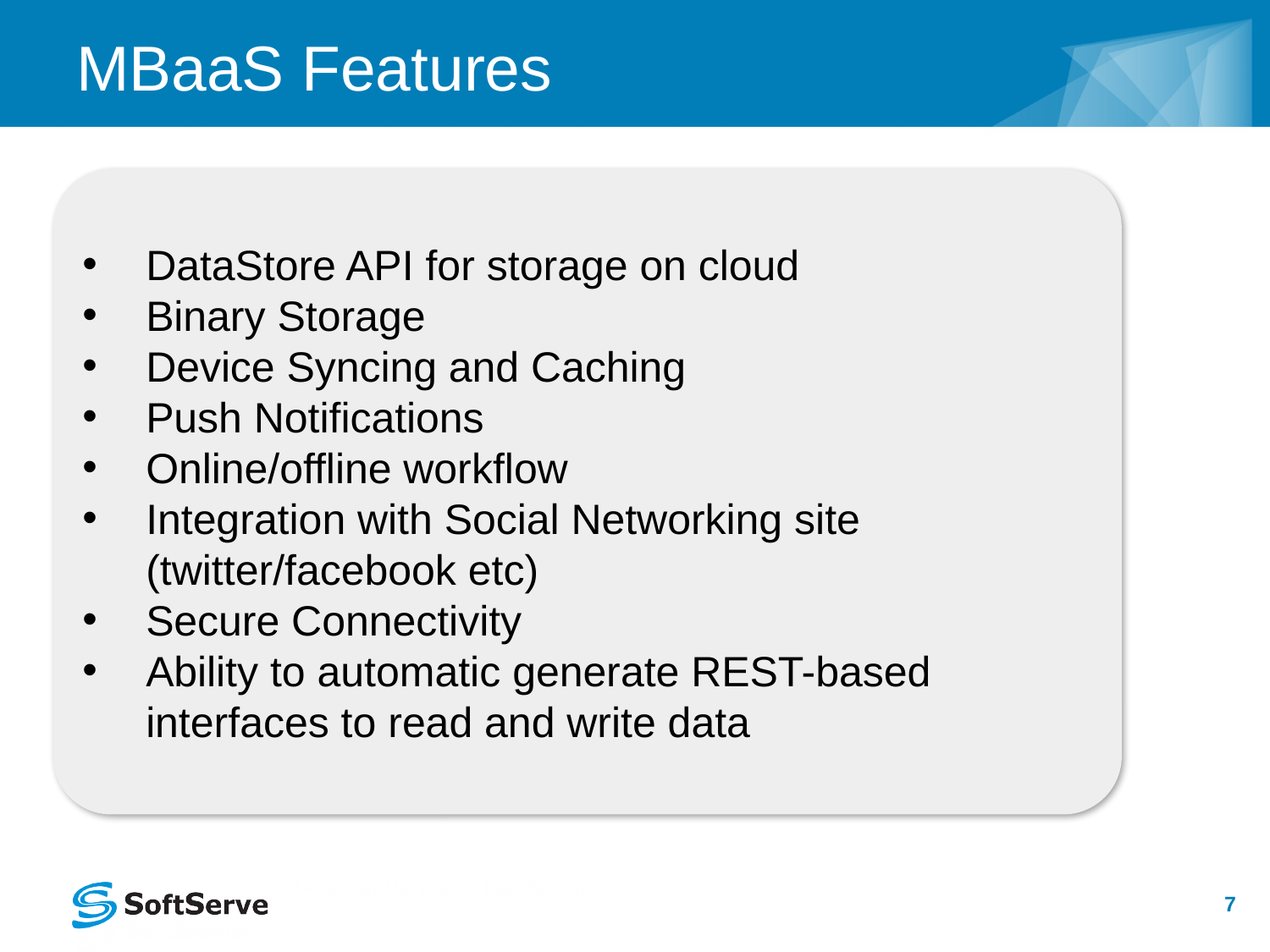

# MBaaS Features
DataStore API for storage on cloud
Binary Storage
Device Syncing and Caching
Push Notifications
Online/offline workflow
Integration with Social Networking site (twitter/facebook etc)
Secure Connectivity
Ability to automatic generate REST-based interfaces to read and write data
7